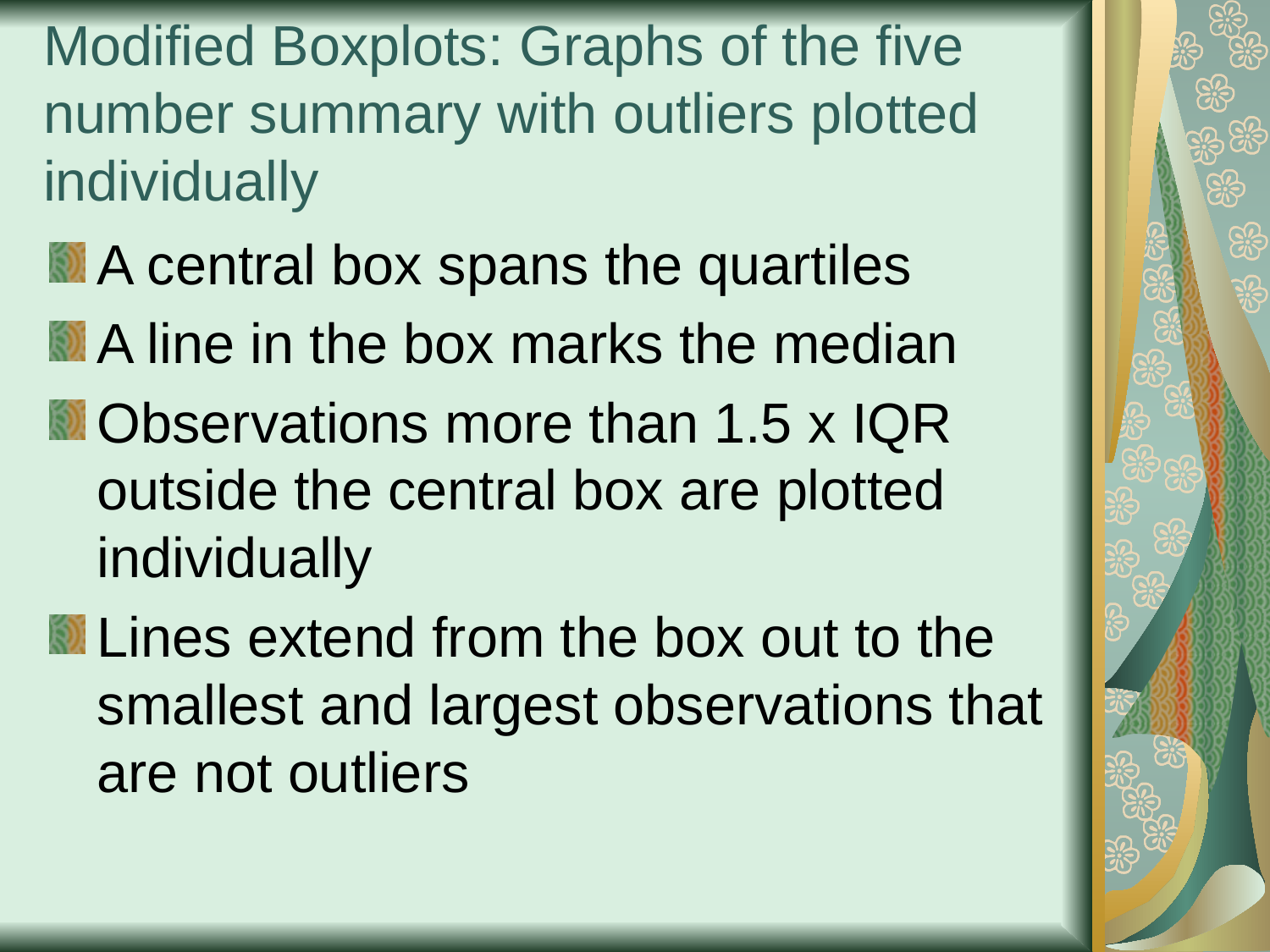

# Modified Boxplots: Graphs of the five number summary with outliers plotted individually
A central box spans the quartiles
A line in the box marks the median
Observations more than 1.5 x IQR outside the central box are plotted individually
Lines extend from the box out to the smallest and largest observations that are not outliers